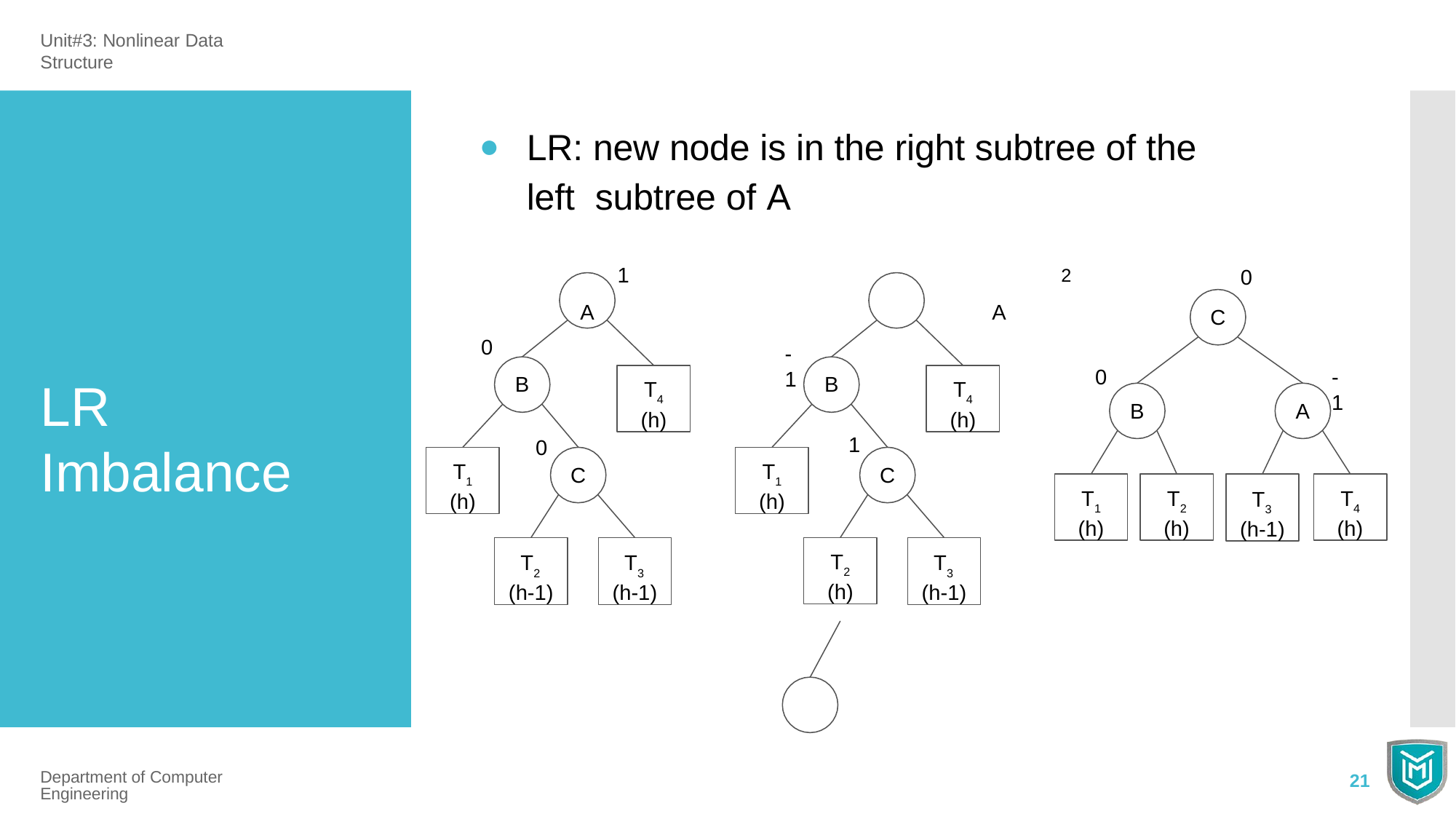

Unit#3: Nonlinear Data Structure
LR: new node is in the right subtree of the left  subtree of A

1	2
A	A
0

C

0

-1
0
-1
T4
(h)
T4
(h)
B
B
LR Imbalance

B
A

1
0
T1
(h)
T1
(h)
C
C
T1
(h)
T2
(h)
T3  (h-1)
T4
(h)

T2  (h-1)
T3  (h-1)
T2
(h)
T3  (h-1)

Department of Computer Engineering
21